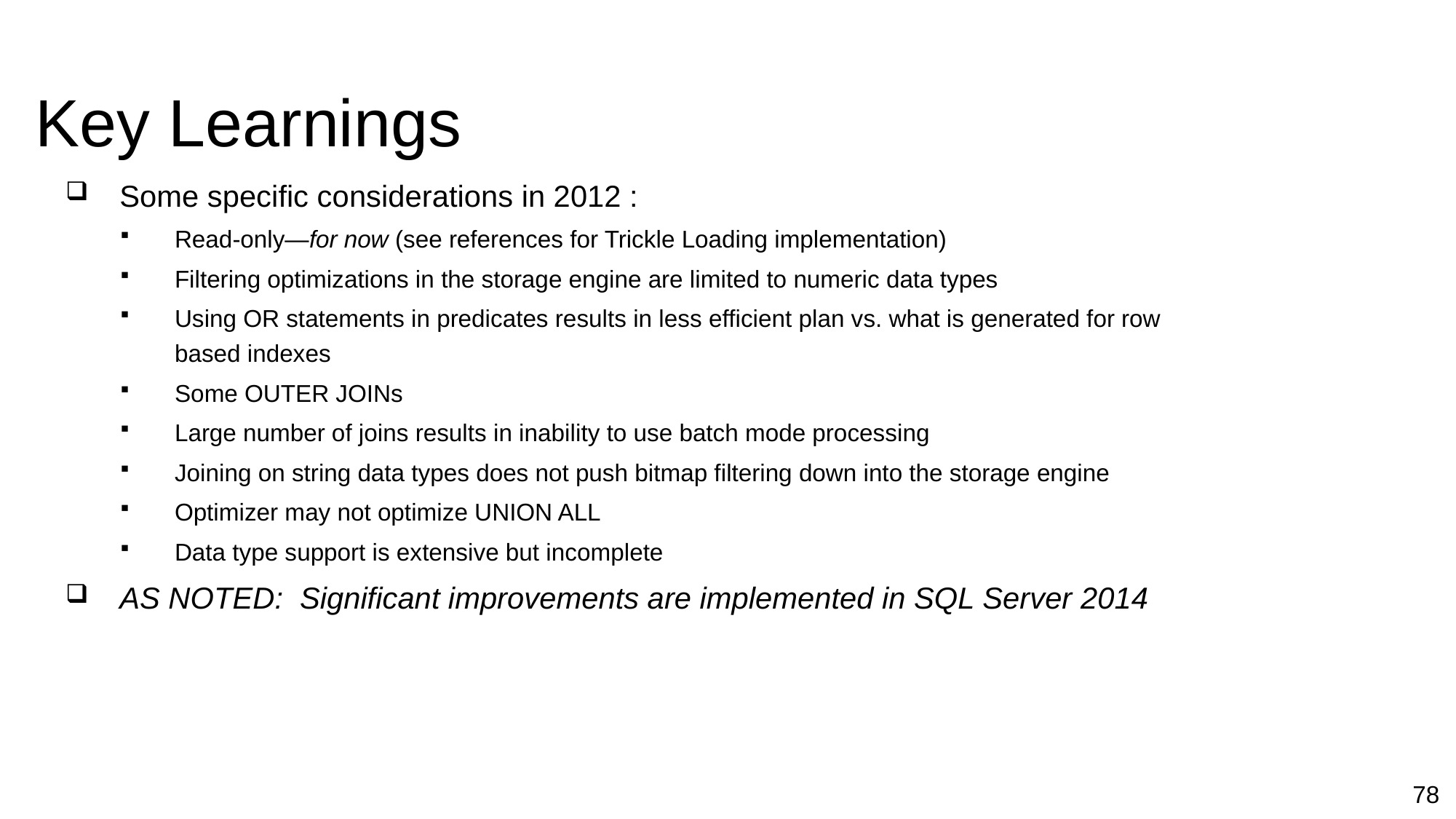

# Key Learnings
Some specific considerations in 2012 :
Read-only—for now (see references for Trickle Loading implementation)
Filtering optimizations in the storage engine are limited to numeric data types
Using OR statements in predicates results in less efficient plan vs. what is generated for row based indexes
Some OUTER JOINs
Large number of joins results in inability to use batch mode processing
Joining on string data types does not push bitmap filtering down into the storage engine
Optimizer may not optimize UNION ALL
Data type support is extensive but incomplete
AS NOTED:  Significant improvements are implemented in SQL Server 2014

78